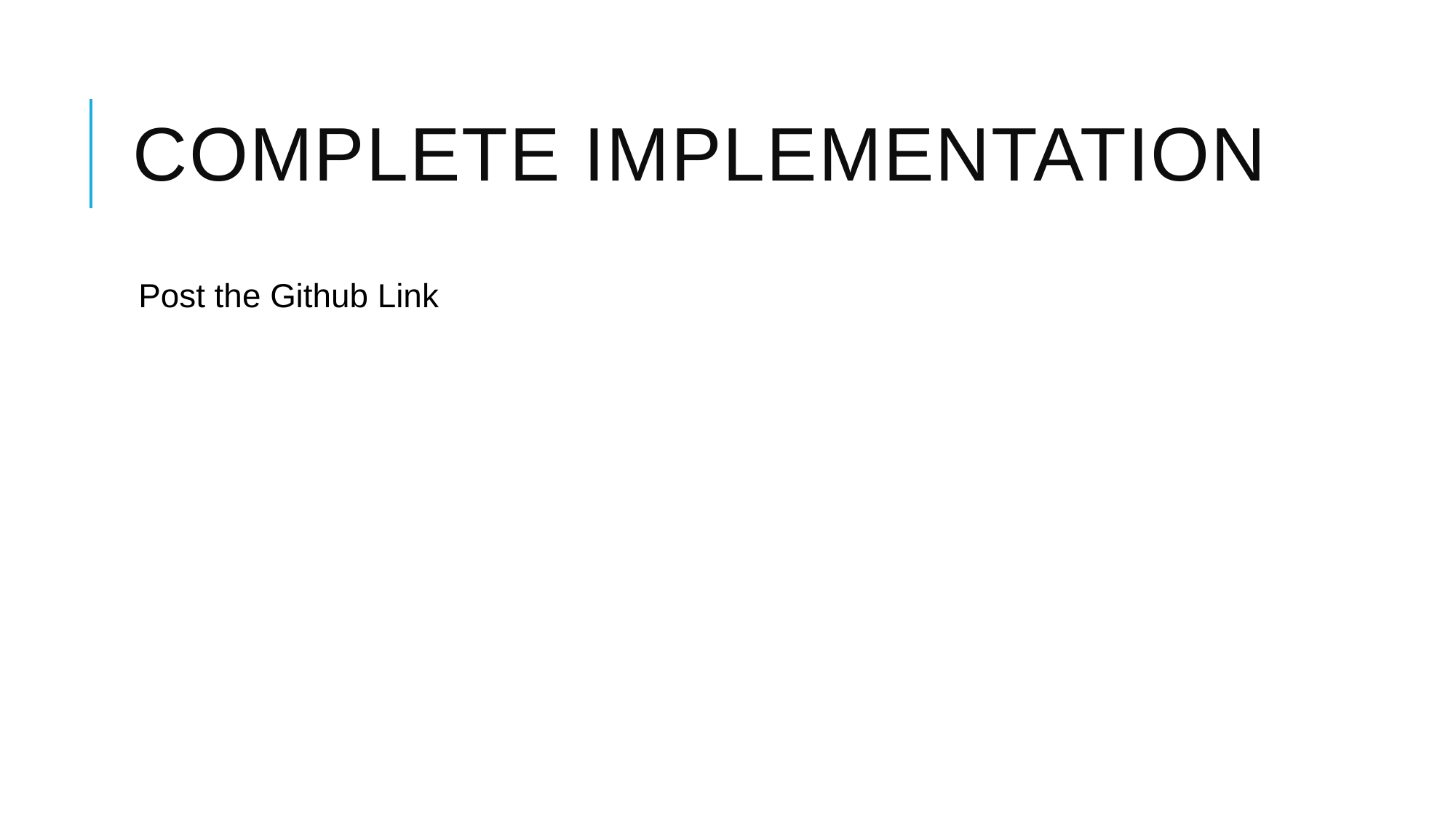

# Complete implementation
Post the Github Link